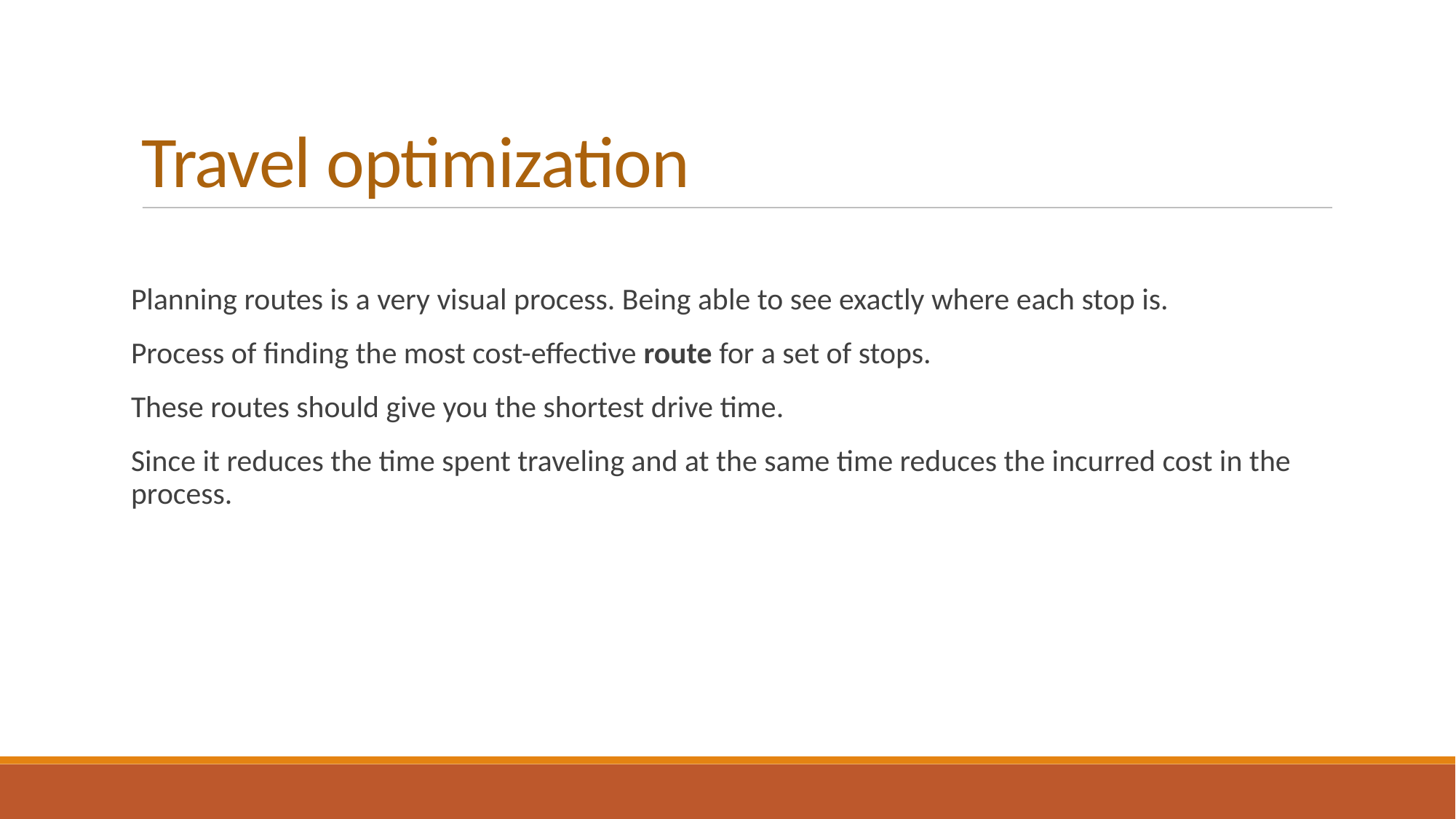

Travel optimization

Planning routes is a very visual process. Being able to see exactly where each stop is.
Process of finding the most cost-effective route for a set of stops.
These routes should give you the shortest drive time.
Since it reduces the time spent traveling and at the same time reduces the incurred cost in the process.